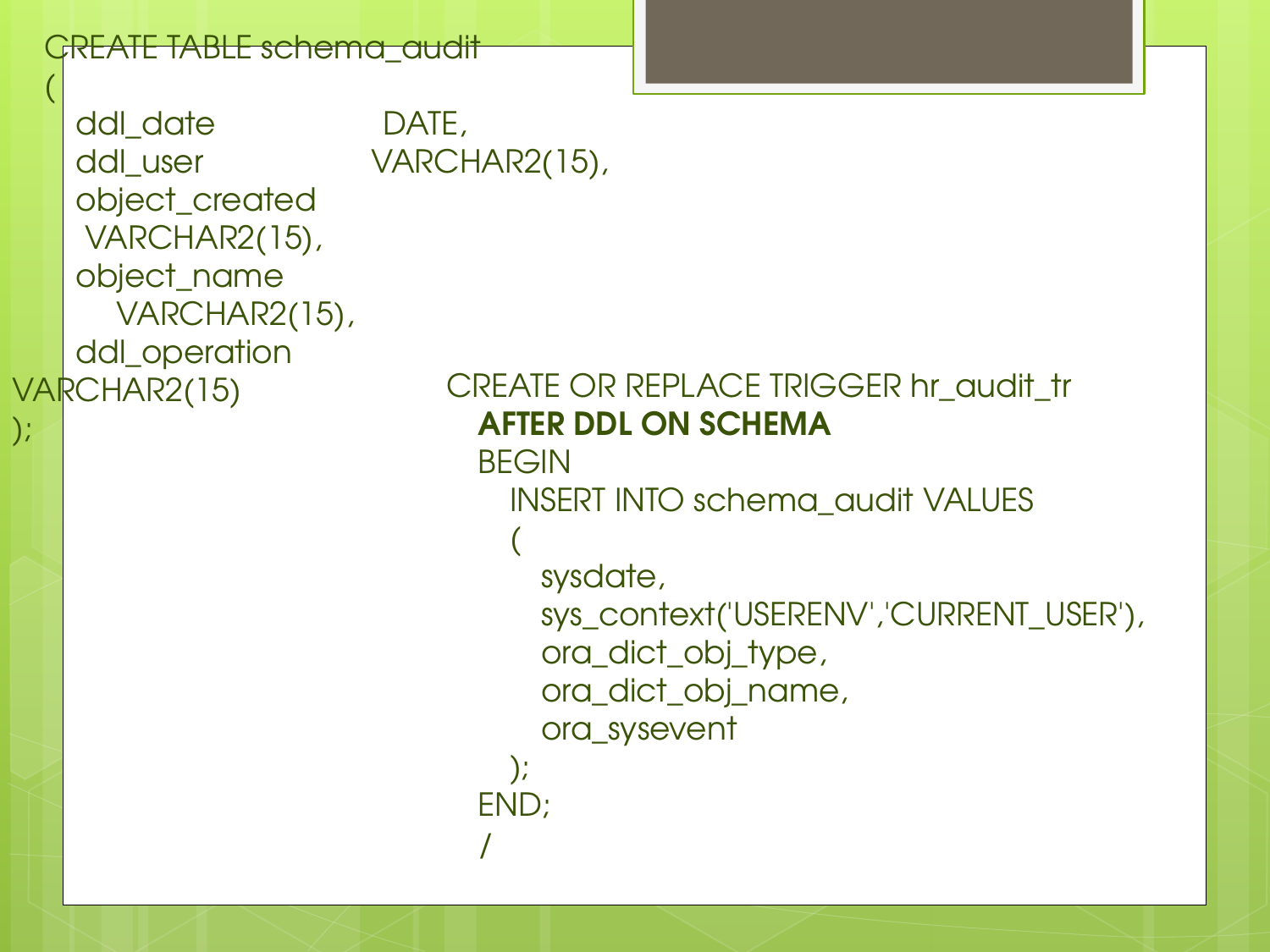

CREATE TABLE schema_audit
 (
  ddl_date      DATE,
  ddl_user      VARCHAR2(15),
  object_created    VARCHAR2(15),
  object_name     VARCHAR2(15),
  ddl_operation    VARCHAR2(15)
);
CREATE OR REPLACE TRIGGER hr_audit_tr 
 AFTER DDL ON SCHEMA
 BEGIN
  INSERT INTO schema_audit VALUES 
  (
   sysdate,
   sys_context('USERENV','CURRENT_USER'),
   ora_dict_obj_type, 
   ora_dict_obj_name,
   ora_sysevent
  );
 END;
 /